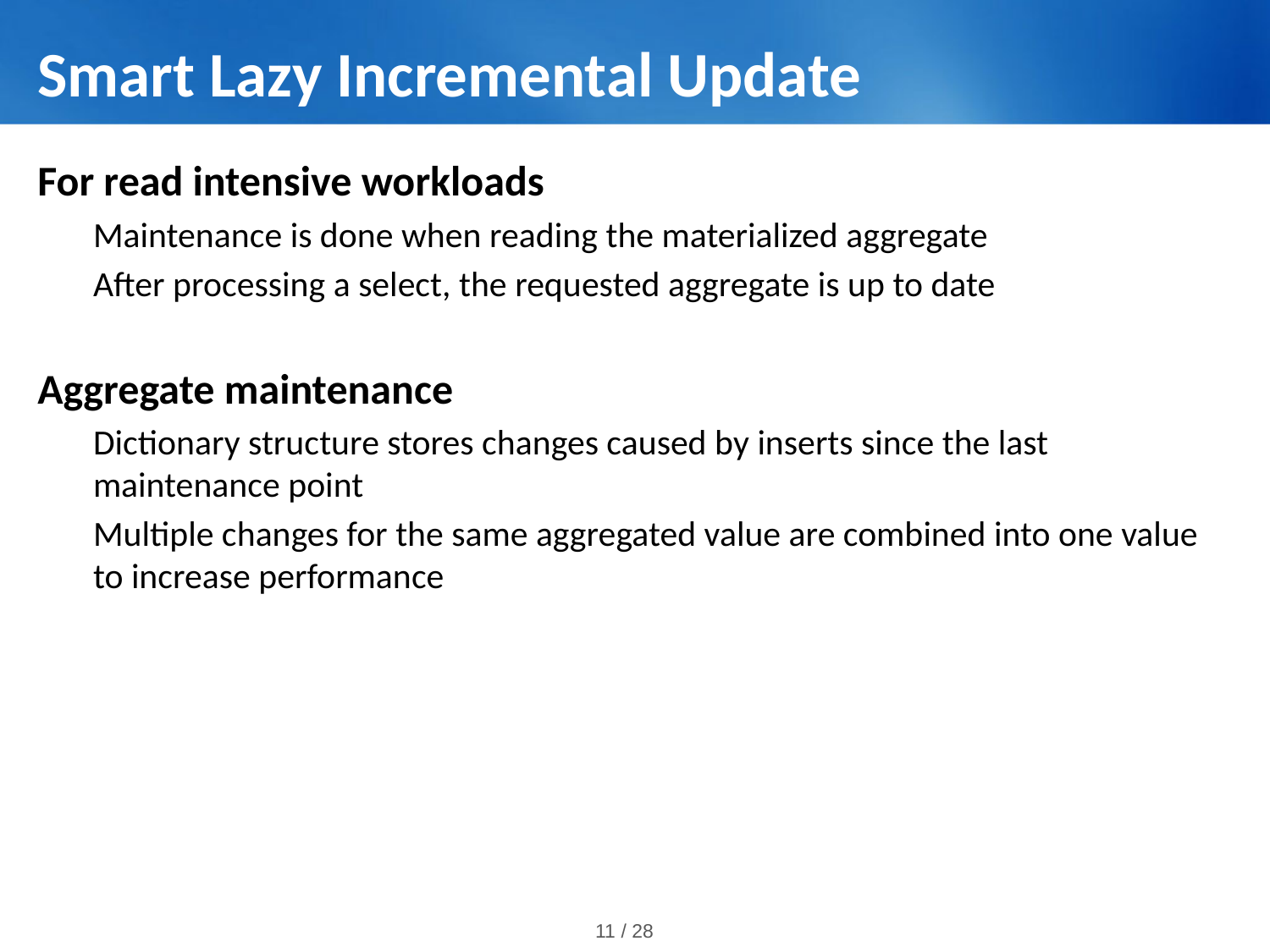

# Smart Lazy Incremental Update
For read intensive workloads
Maintenance is done when reading the materialized aggregate
After processing a select, the requested aggregate is up to date

Aggregate maintenance
Dictionary structure stores changes caused by inserts since the last maintenance point
Multiple changes for the same aggregated value are combined into one value to increase performance